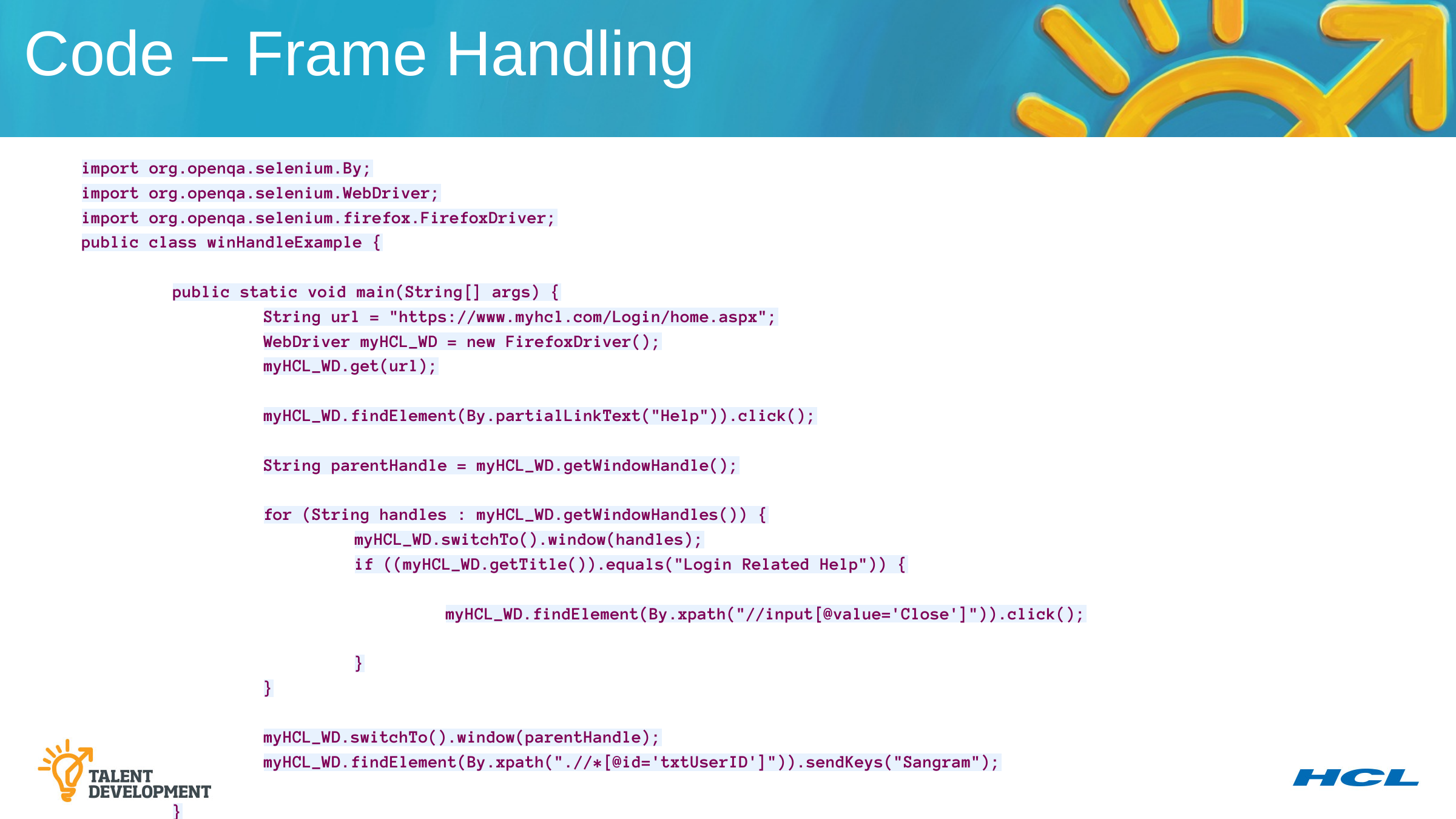

Code – Frame Handling
import org.openqa.selenium.By;
import org.openqa.selenium.WebDriver;
import org.openqa.selenium.firefox.FirefoxDriver;
public class winHandleExample {

	public static void main(String[] args) {
		String url = "https://www.myhcl.com/Login/home.aspx";
		WebDriver myHCL_WD = new FirefoxDriver();
		myHCL_WD.get(url);

		myHCL_WD.findElement(By.partialLinkText("Help")).click();

		String parentHandle = myHCL_WD.getWindowHandle();

		for (String handles : myHCL_WD.getWindowHandles()) {
			myHCL_WD.switchTo().window(handles);
			if ((myHCL_WD.getTitle()).equals("Login Related Help")) {

				myHCL_WD.findElement(By.xpath("//input[@value='Close']")).click();

			}
		}

		myHCL_WD.switchTo().window(parentHandle);
		myHCL_WD.findElement(By.xpath(".//*[@id='txtUserID']")).sendKeys("Sangram");

	}
}